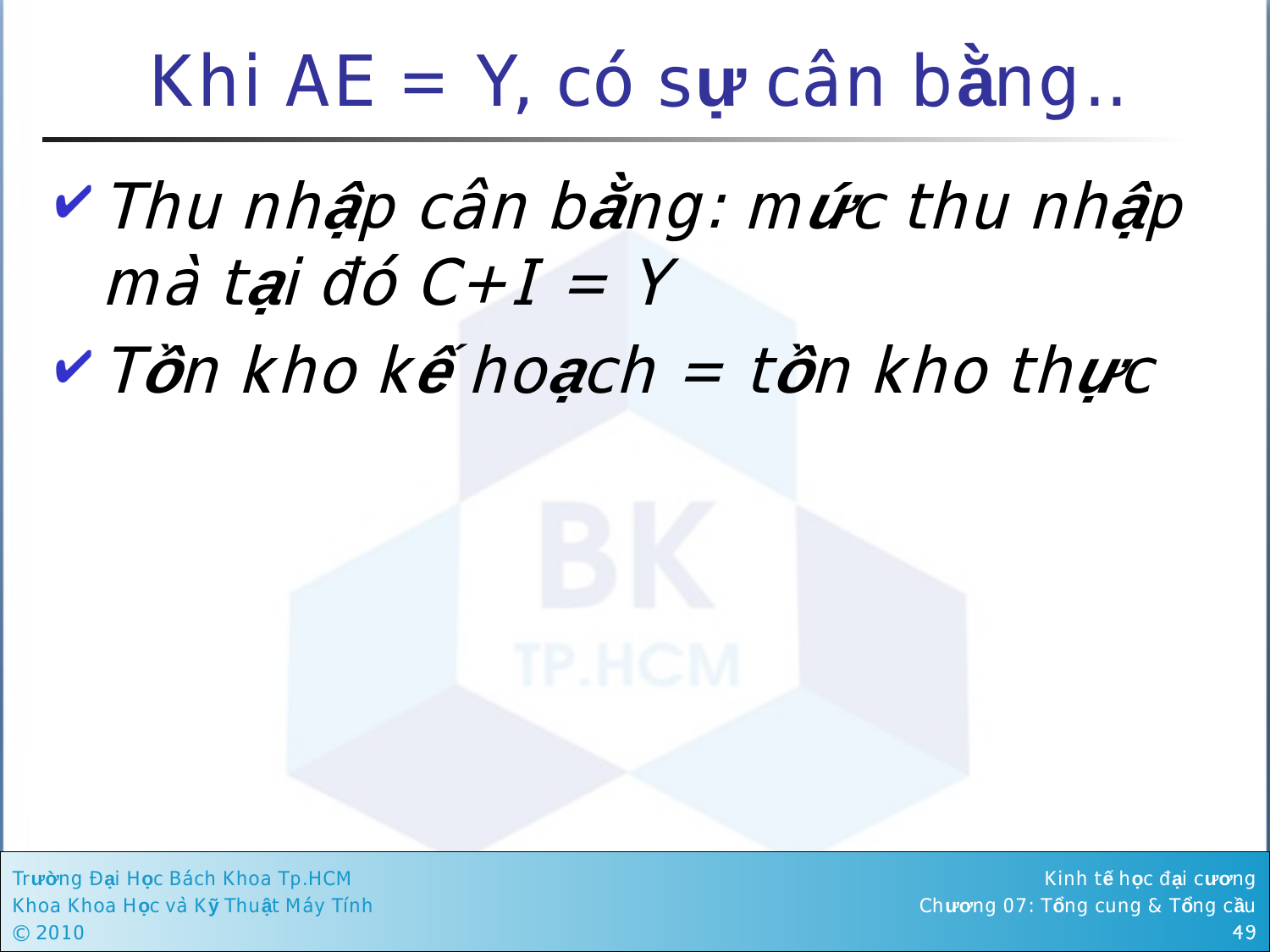

# Khi AE = Y, có sự cân bằng..
Thu nhập cân bằng: mức thu nhập mà tại đó C+I = Y
Tồn kho kế hoạch = tồn kho thực